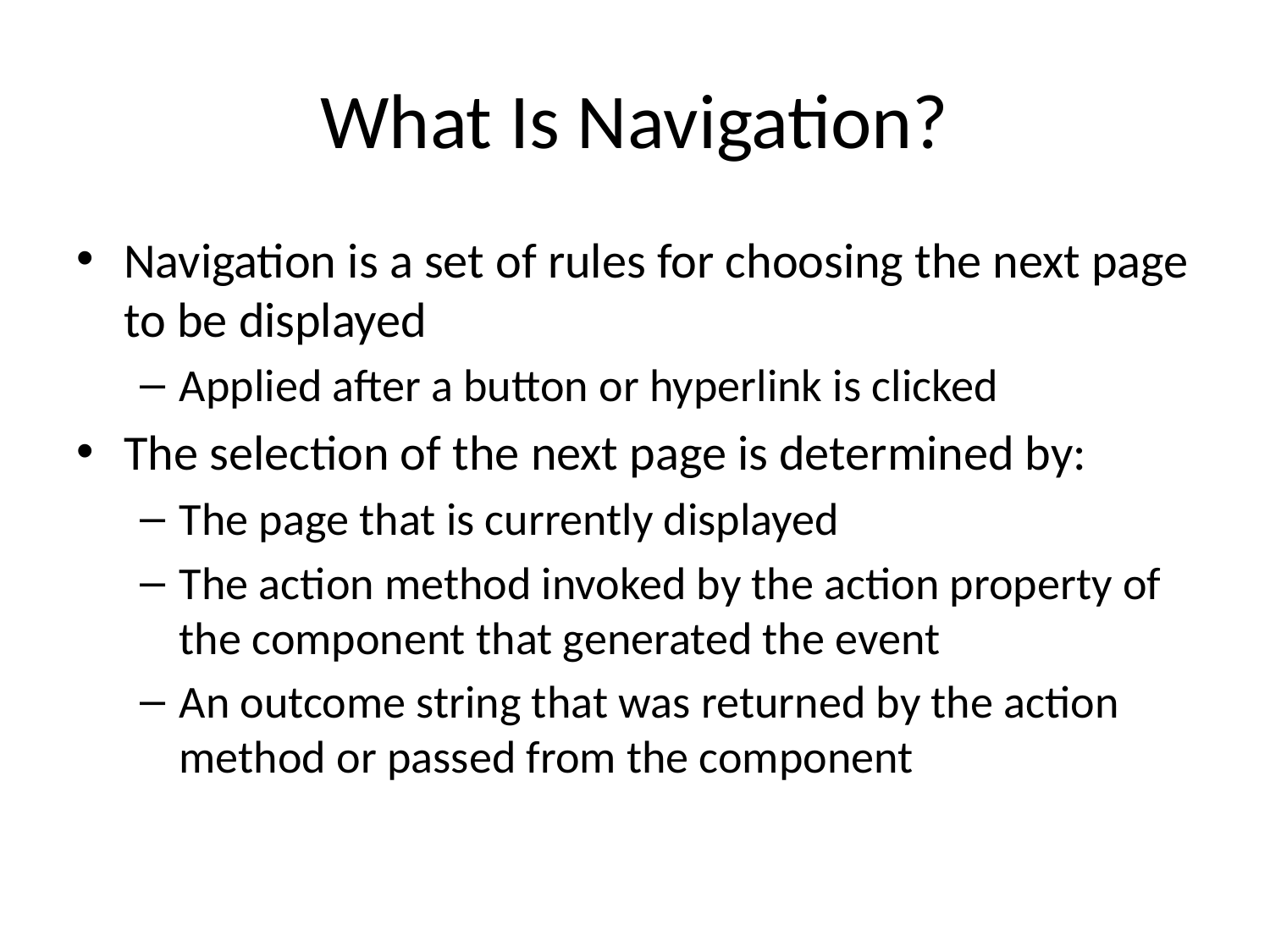

What Is Navigation?
Navigation is a set of rules for choosing the next page to be displayed
Applied after a button or hyperlink is clicked
The selection of the next page is determined by:
The page that is currently displayed
The action method invoked by the action property of the component that generated the event
An outcome string that was returned by the action method or passed from the component